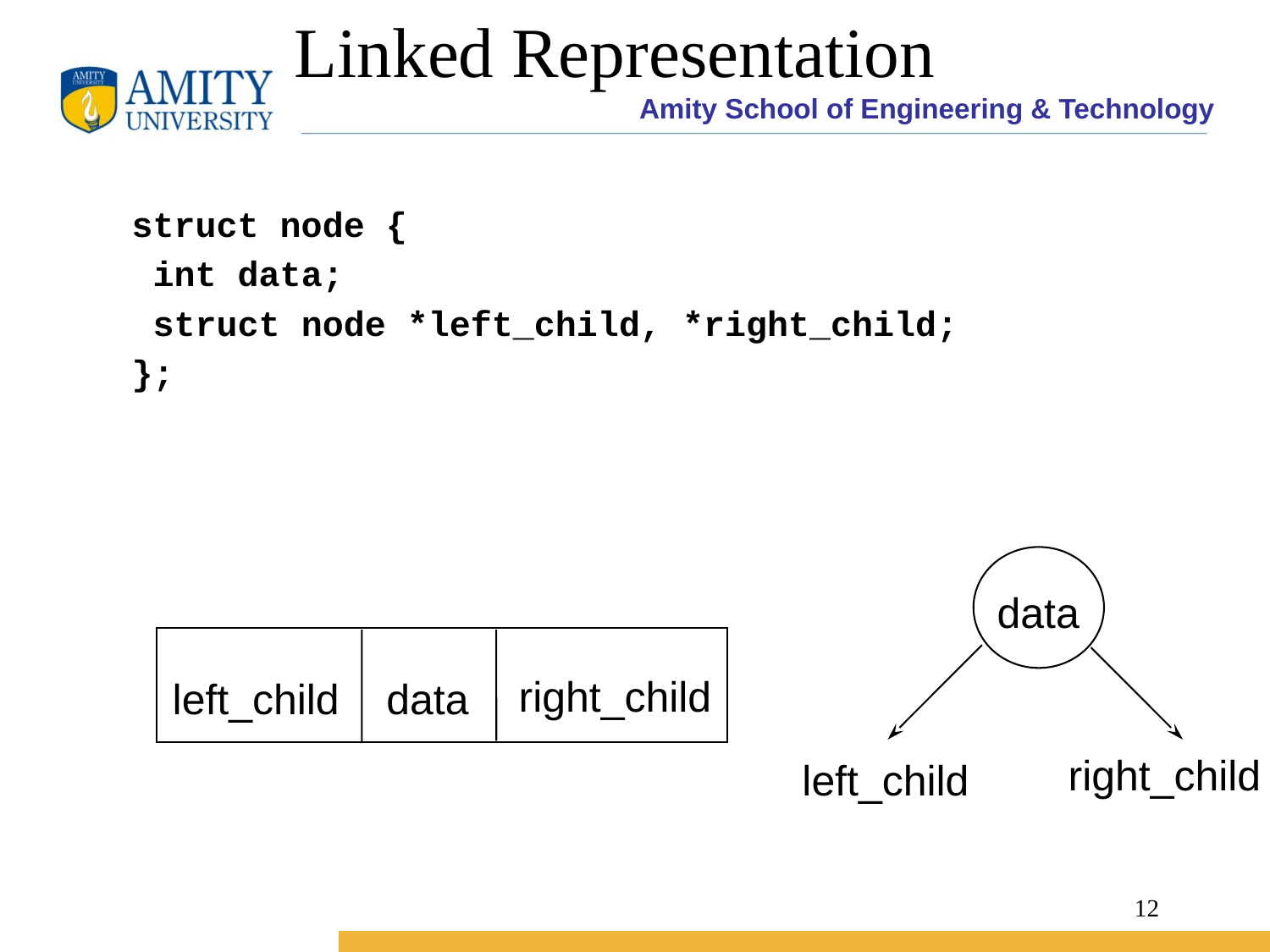

Linked Representation
struct node {
 int data;
 struct node *left_child, *right_child;
};

data

right_child
left_child
data
right_child
left_child
12